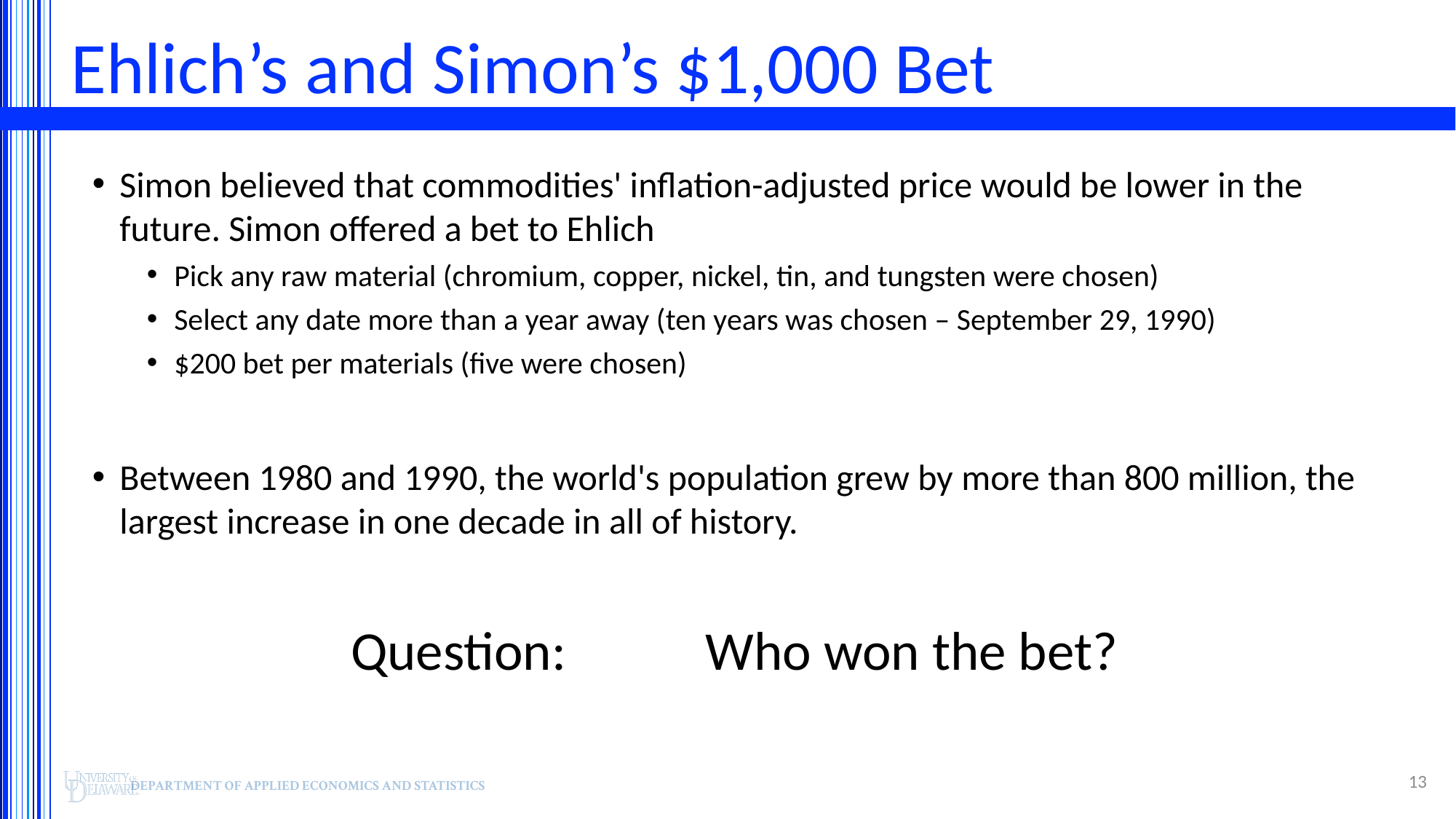

# Ehlich’s and Simon’s $1,000 Bet
Simon believed that commodities' inflation-adjusted price would be lower in the future. Simon offered a bet to Ehlich
Pick any raw material (chromium, copper, nickel, tin, and tungsten were chosen)
Select any date more than a year away (ten years was chosen – September 29, 1990)
$200 bet per materials (five were chosen)

Between 1980 and 1990, the world's population grew by more than 800 million, the largest increase in one decade in all of history.

Question:		Who won the bet?
13